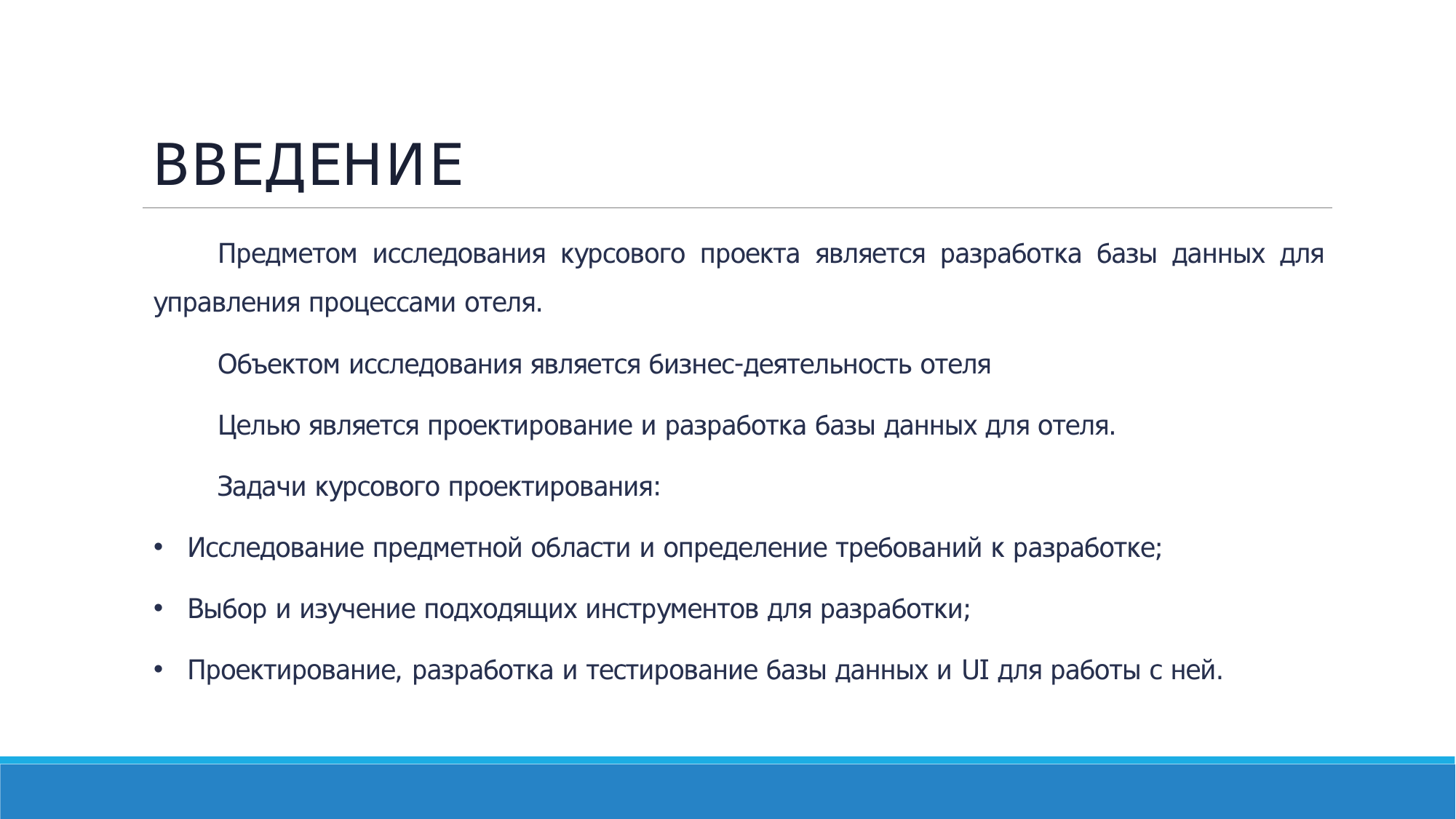

# ВВЕДЕНИЕ
Предметом исследования курсового проекта является разработка базы данных для управления процессами отеля.
Объектом исследования является бизнес-деятельность отеля
Целью является проектирование и разработка базы данных для отеля.
Задачи курсового проектирования:
Исследование предметной области и определение требований к разработке;
Выбор и изучение подходящих инструментов для разработки;
Проектирование, разработка и тестирование базы данных и UI для работы с ней.